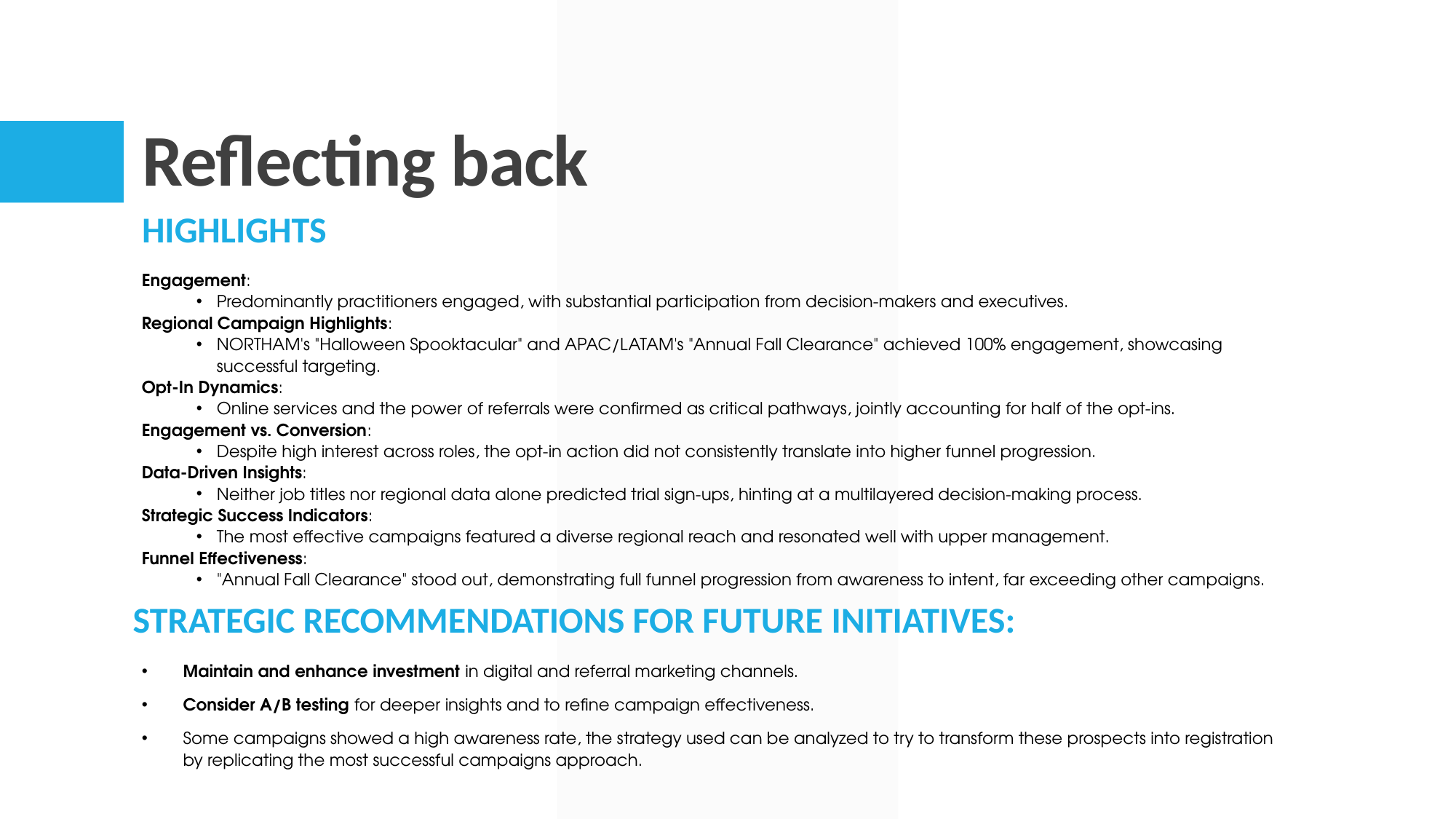

# Reflecting back
Highlights
Engagement:
Predominantly practitioners engaged, with substantial participation from decision-makers and executives.
Regional Campaign Highlights:
NORTHAM's "Halloween Spooktacular" and APAC/LATAM's "Annual Fall Clearance" achieved 100% engagement, showcasing successful targeting.
Opt-In Dynamics:
Online services and the power of referrals were confirmed as critical pathways, jointly accounting for half of the opt-ins.
Engagement vs. Conversion:
Despite high interest across roles, the opt-in action did not consistently translate into higher funnel progression.
Data-Driven Insights:
Neither job titles nor regional data alone predicted trial sign-ups, hinting at a multilayered decision-making process.
Strategic Success Indicators:
The most effective campaigns featured a diverse regional reach and resonated well with upper management.
Funnel Effectiveness:
"Annual Fall Clearance" stood out, demonstrating full funnel progression from awareness to intent, far exceeding other campaigns.

Strategic Recommendations for Future Initiatives:
Maintain and enhance investment in digital and referral marketing channels.
Consider A/B testing for deeper insights and to refine campaign effectiveness.
Some campaigns showed a high awareness rate, the strategy used can be analyzed to try to transform these prospects into registration by replicating the most successful campaigns approach.